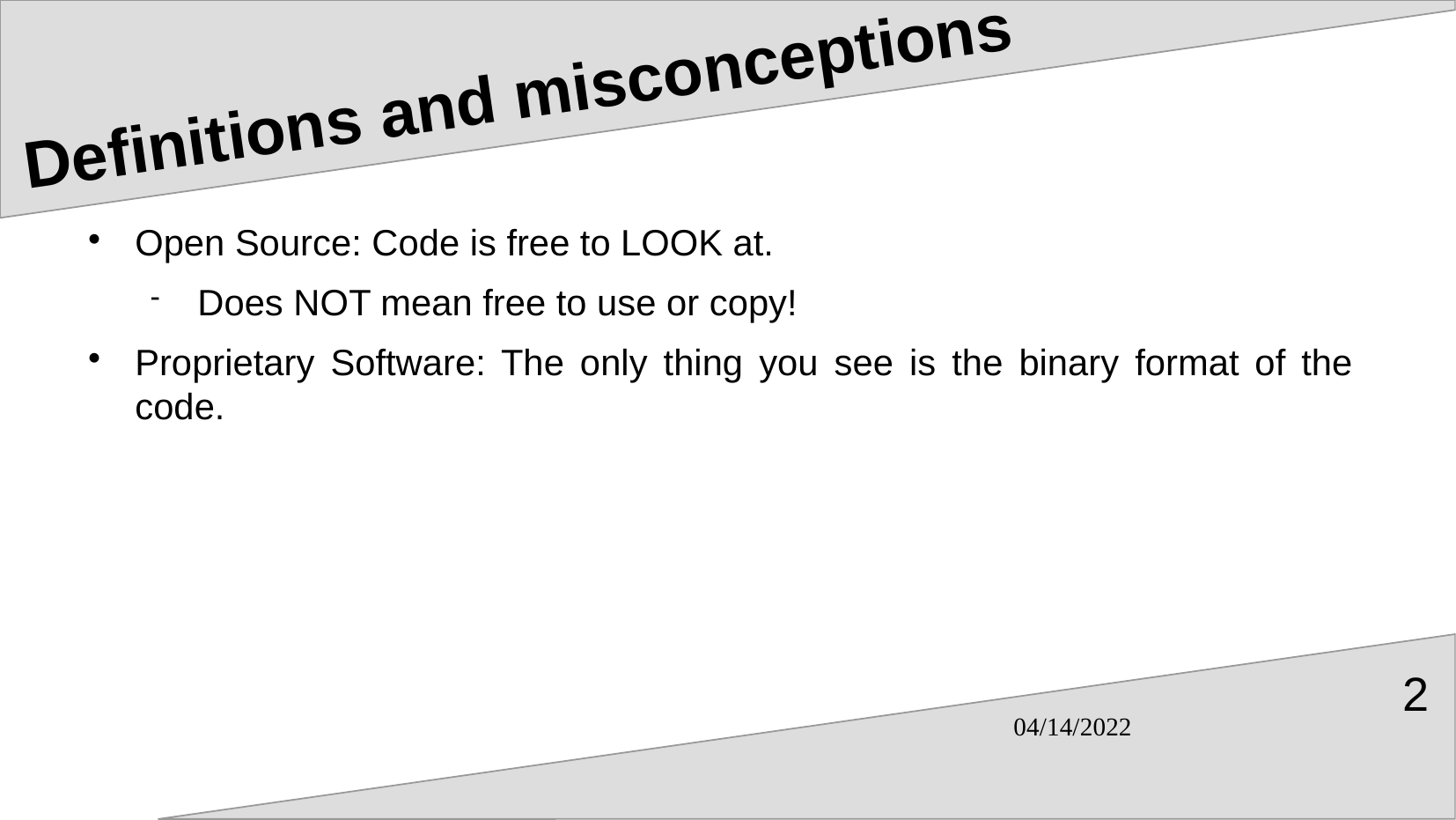

# Definitions and misconceptions
Open Source: Code is free to LOOK at.
Does NOT mean free to use or copy!
Proprietary Software: The only thing you see is the binary format of the code.
2
04/14/2022